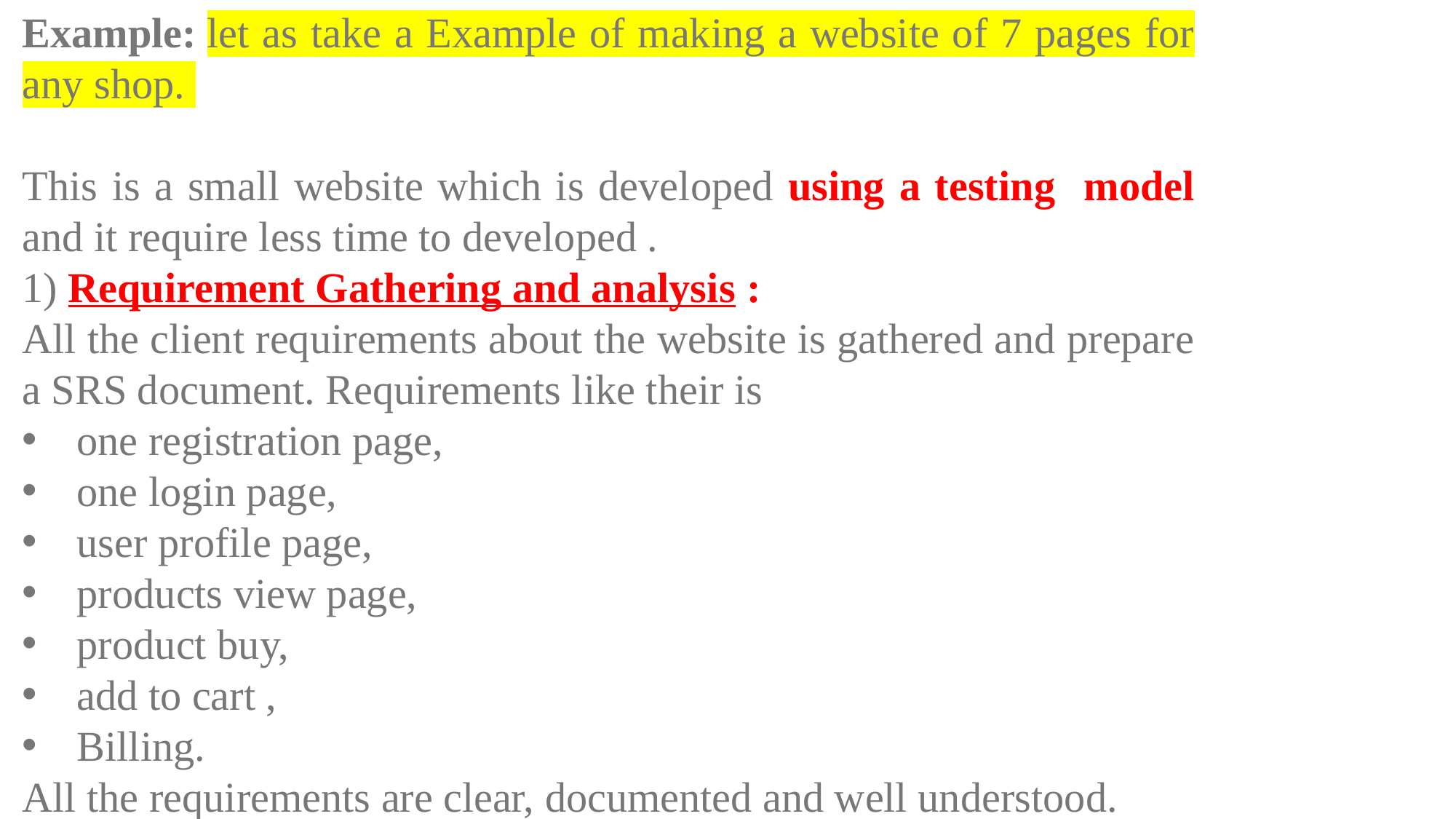

Example: let as take a Example of making a website of 7 pages for any shop.

This is a small website which is developed using a testing  model and it require less time to developed .
1) Requirement Gathering and analysis :
All the client requirements about the website is gathered and prepare a SRS document. Requirements like their is
one registration page,
one login page,
user profile page,
products view page,
product buy,
add to cart ,
Billing.
All the requirements are clear, documented and well understood.